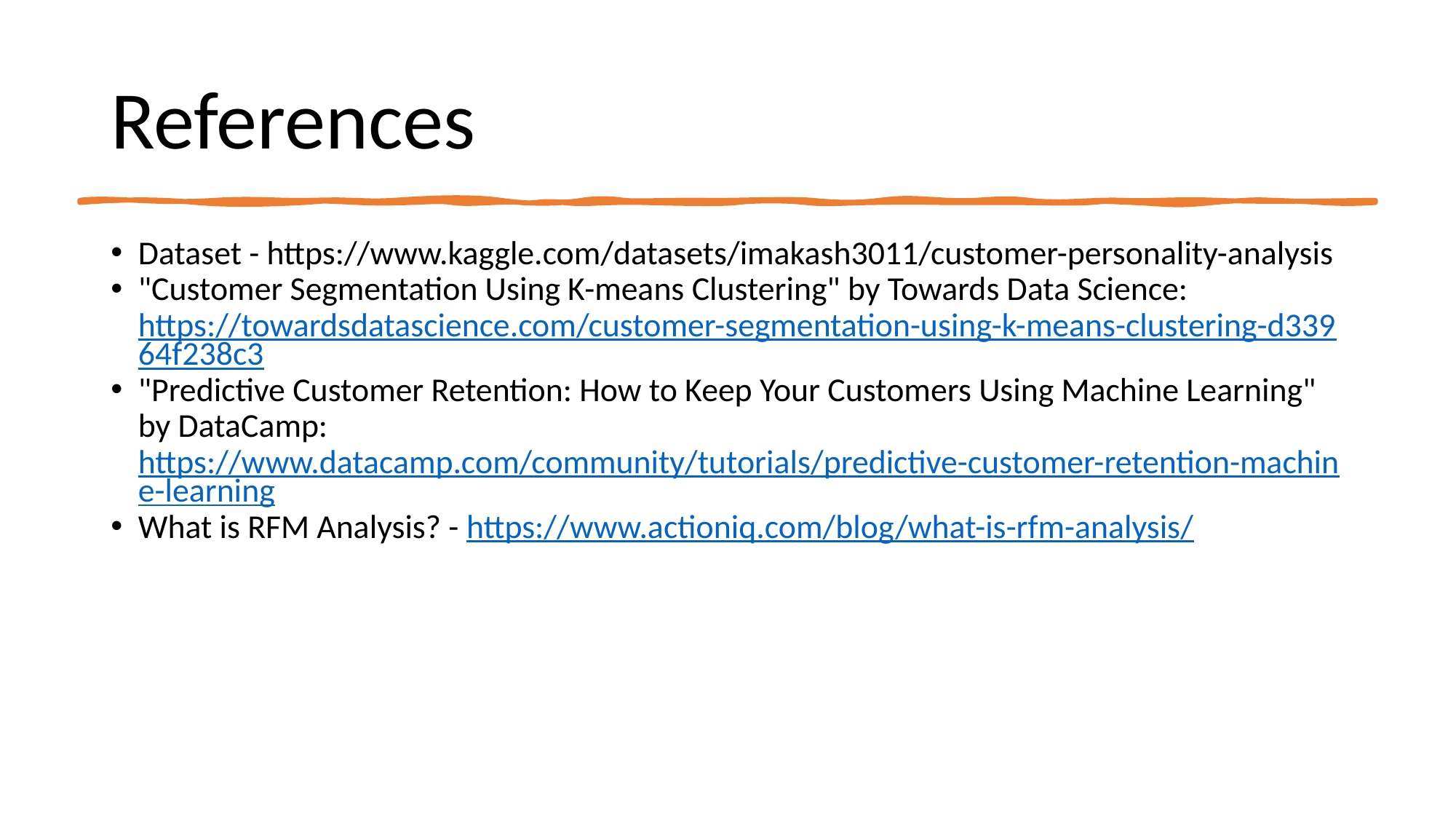

# References

Dataset - https://www.kaggle.com/datasets/imakash3011/customer-personality-analysis
"Customer Segmentation Using K-means Clustering" by Towards Data Science: https://towardsdatascience.com/customer-segmentation-using-k-means-clustering-d33964f238c3
"Predictive Customer Retention: How to Keep Your Customers Using Machine Learning" by DataCamp: https://www.datacamp.com/community/tutorials/predictive-customer-retention-machine-learning
What is RFM Analysis? - https://www.actioniq.com/blog/what-is-rfm-analysis/